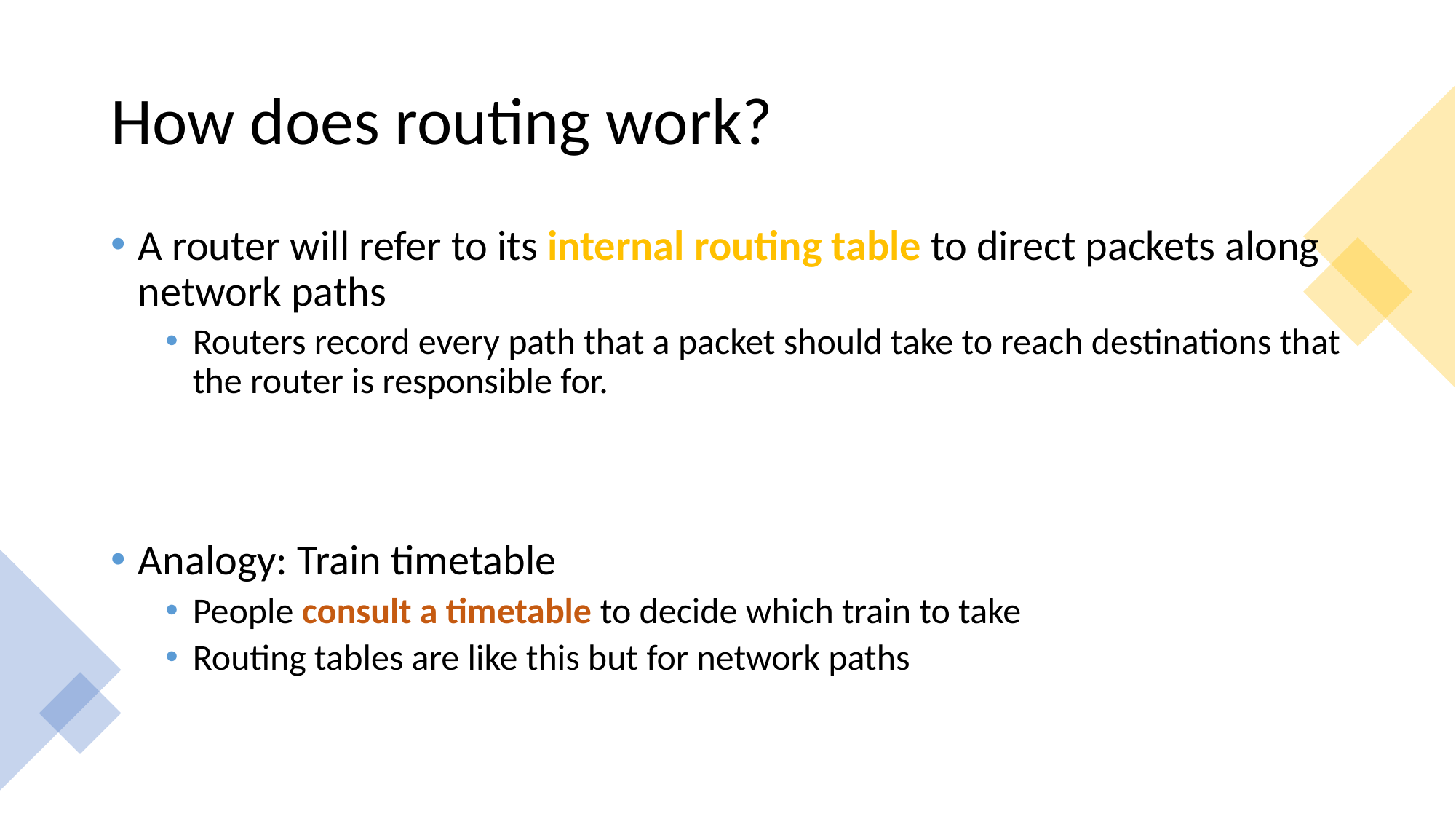

# How does routing work?
A router will refer to its internal routing table to direct packets along network paths
Routers record every path that a packet should take to reach destinations that the router is responsible for.

Analogy: Train timetable
People consult a timetable to decide which train to take
Routing tables are like this but for network paths